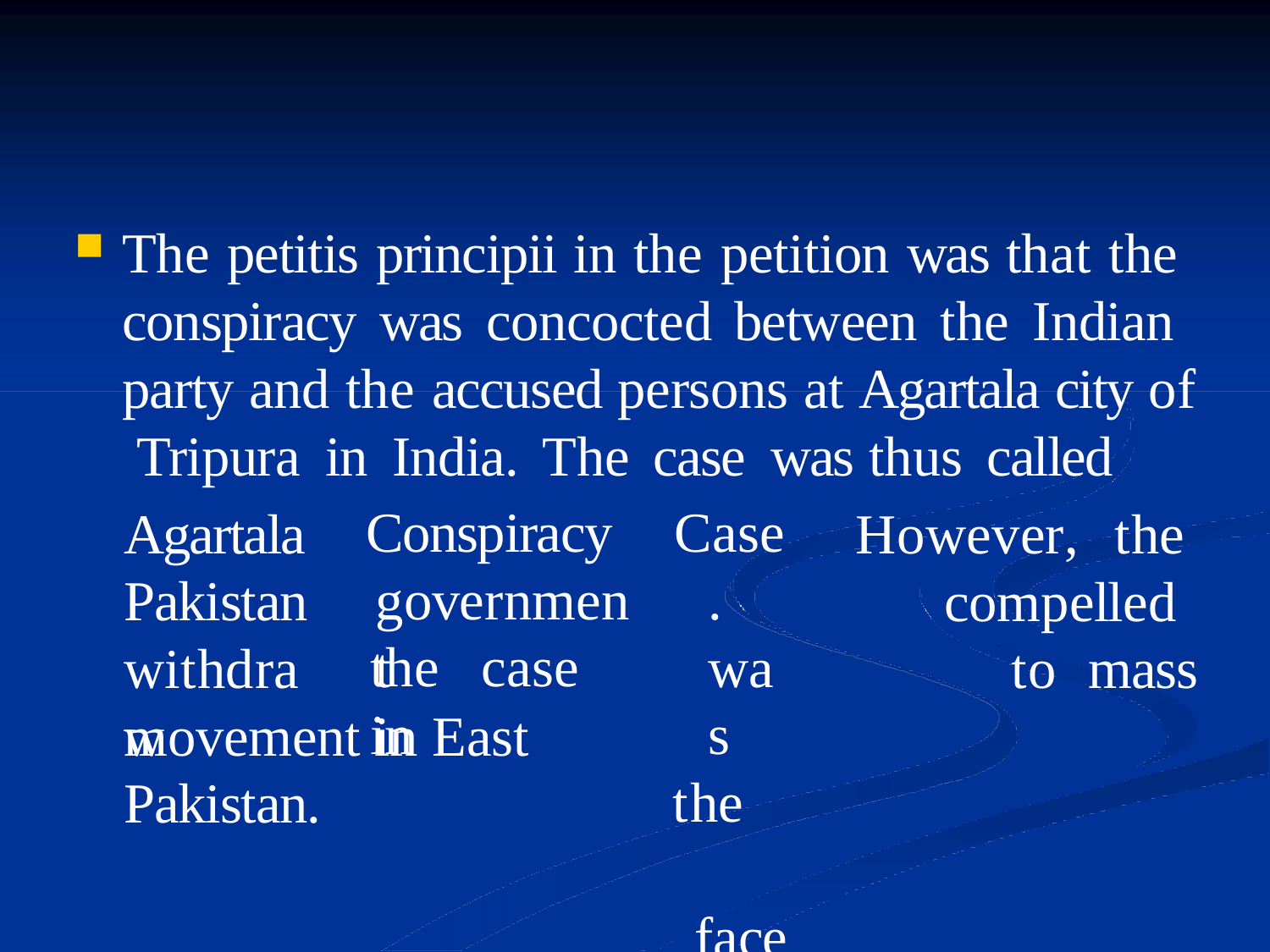

The petitis principii in the petition was that the  conspiracy was concocted between the Indian  party and the accused persons at Agartala city of  Tripura in India. The case was thus called
Agartala  Pakistan  withdraw
Conspiracy  government
Case.  was
the	face	of	a
However,	the  compelled		to  mass
the	case	in
movement in East Pakistan.